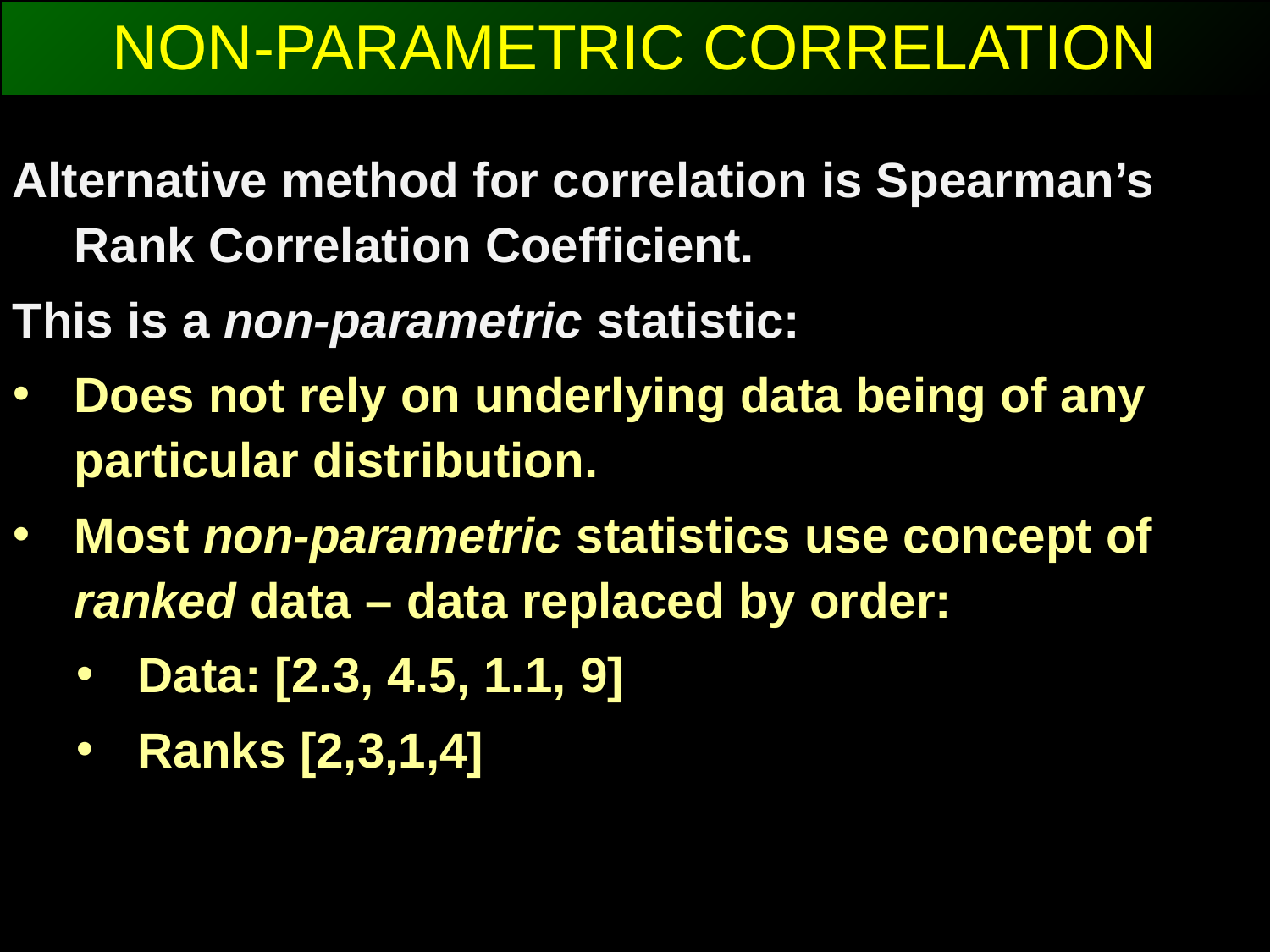

NON-PARAMETRIC CORRELATION

Alternative method for correlation is Spearman’s Rank Correlation Coefficient.
This is a non-parametric statistic:
Does not rely on underlying data being of any particular distribution.
Most non-parametric statistics use concept of ranked data – data replaced by order:
Data: [2.3, 4.5, 1.1, 9]
Ranks [2,3,1,4]